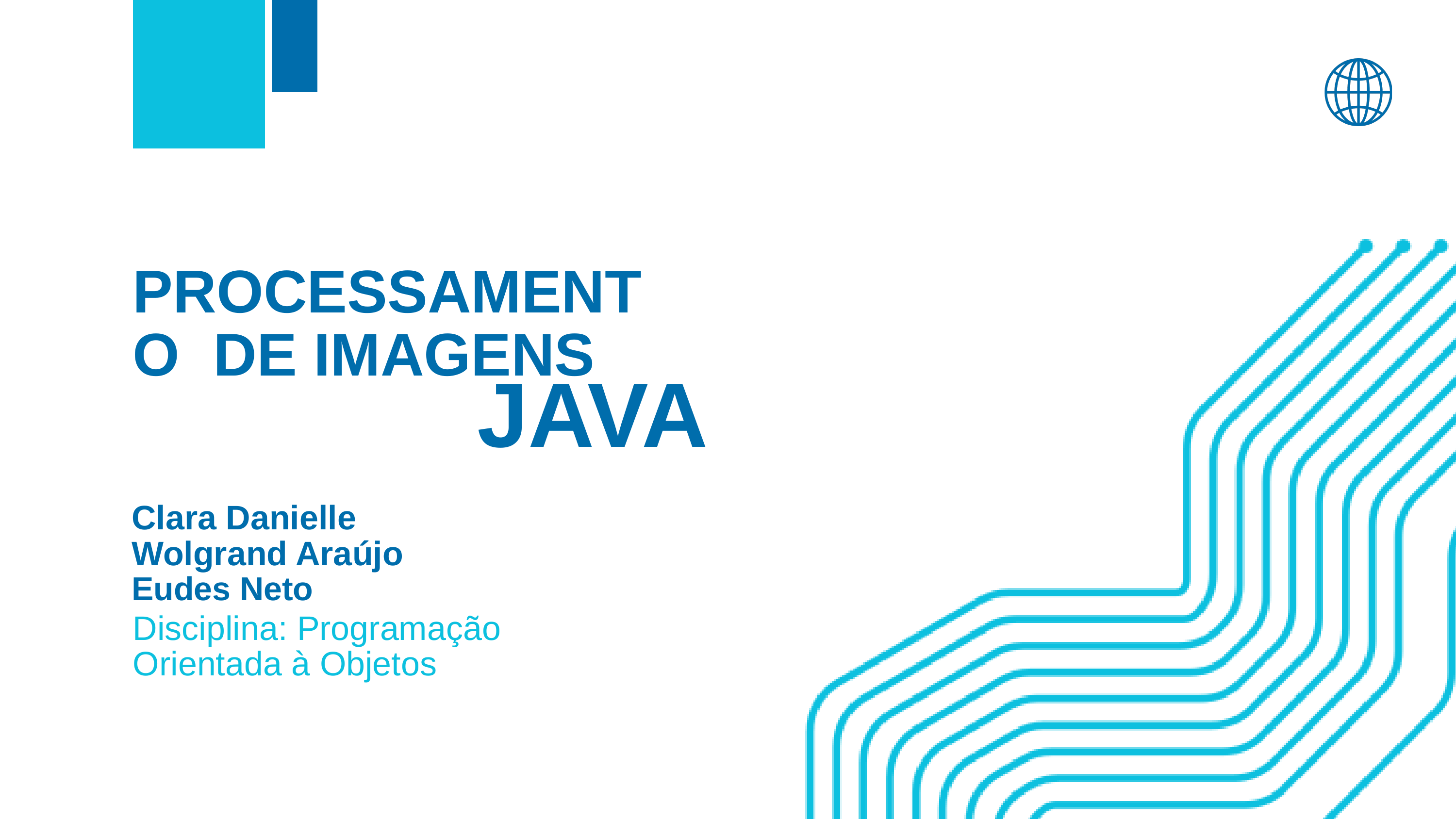

PROCESSAMENTO  DE IMAGENS
JAVA
Clara Danielle
Wolgrand Araújo
Eudes Neto
Disciplina: Programação Orientada à Objetos